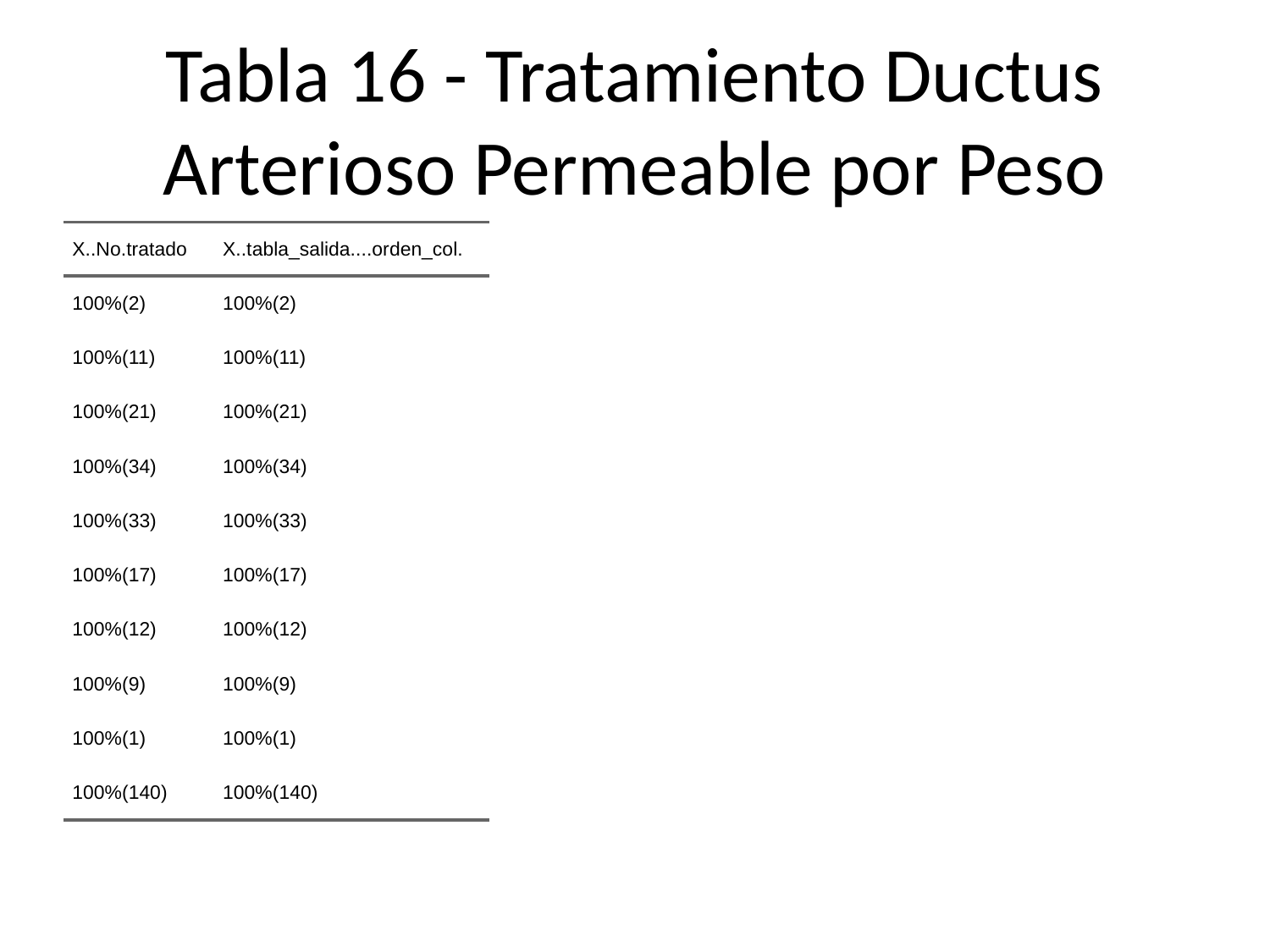

# Tabla 16 - Tratamiento Ductus Arterioso Permeable por Peso
| X..No.tratado | X..tabla\_salida....orden\_col. |
| --- | --- |
| 100%(2) | 100%(2) |
| 100%(11) | 100%(11) |
| 100%(21) | 100%(21) |
| 100%(34) | 100%(34) |
| 100%(33) | 100%(33) |
| 100%(17) | 100%(17) |
| 100%(12) | 100%(12) |
| 100%(9) | 100%(9) |
| 100%(1) | 100%(1) |
| 100%(140) | 100%(140) |